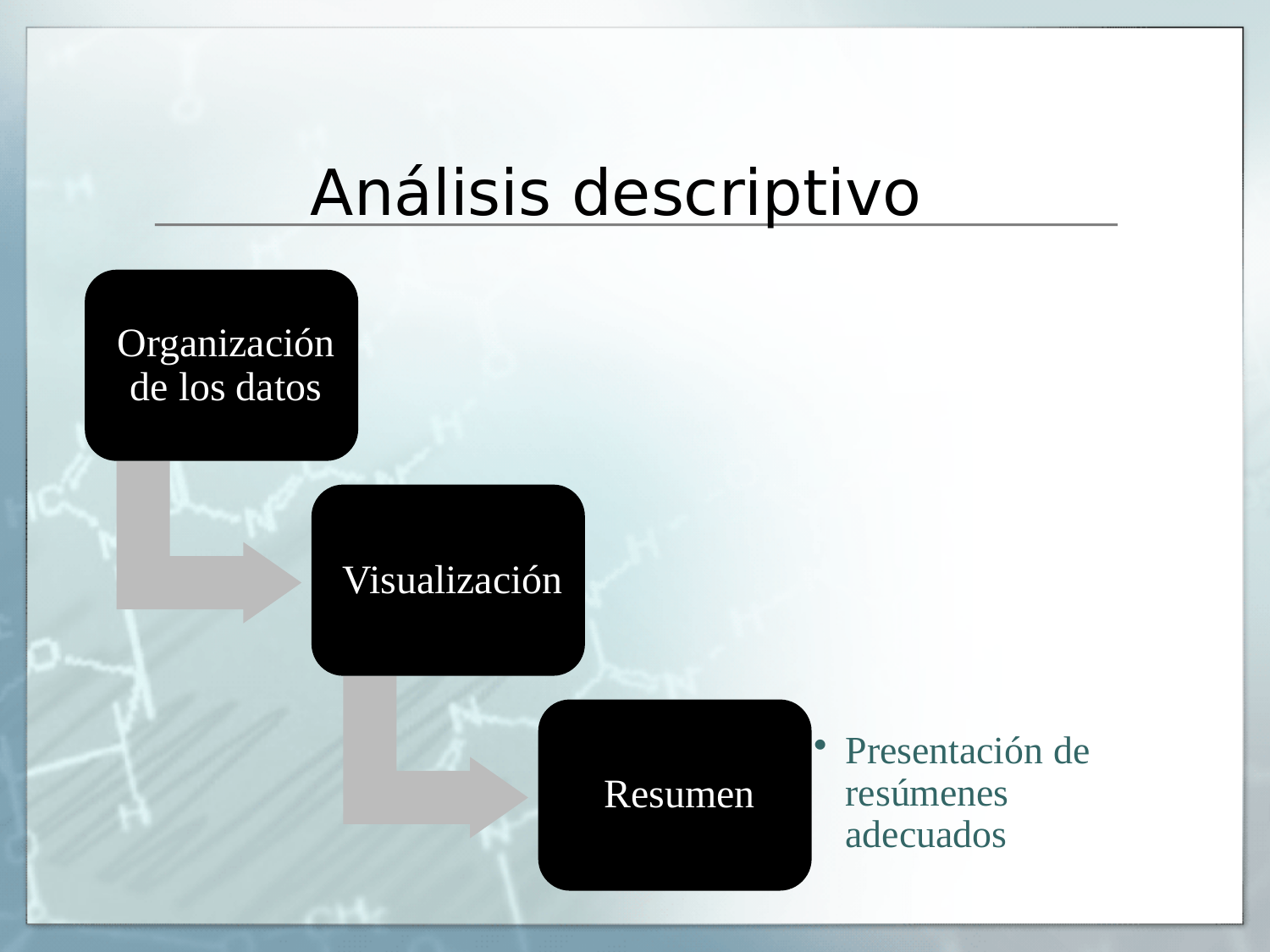

Análisis descriptivo
Organización de los datos
Visualización
Resumen
Presentación de resúmenes adecuados